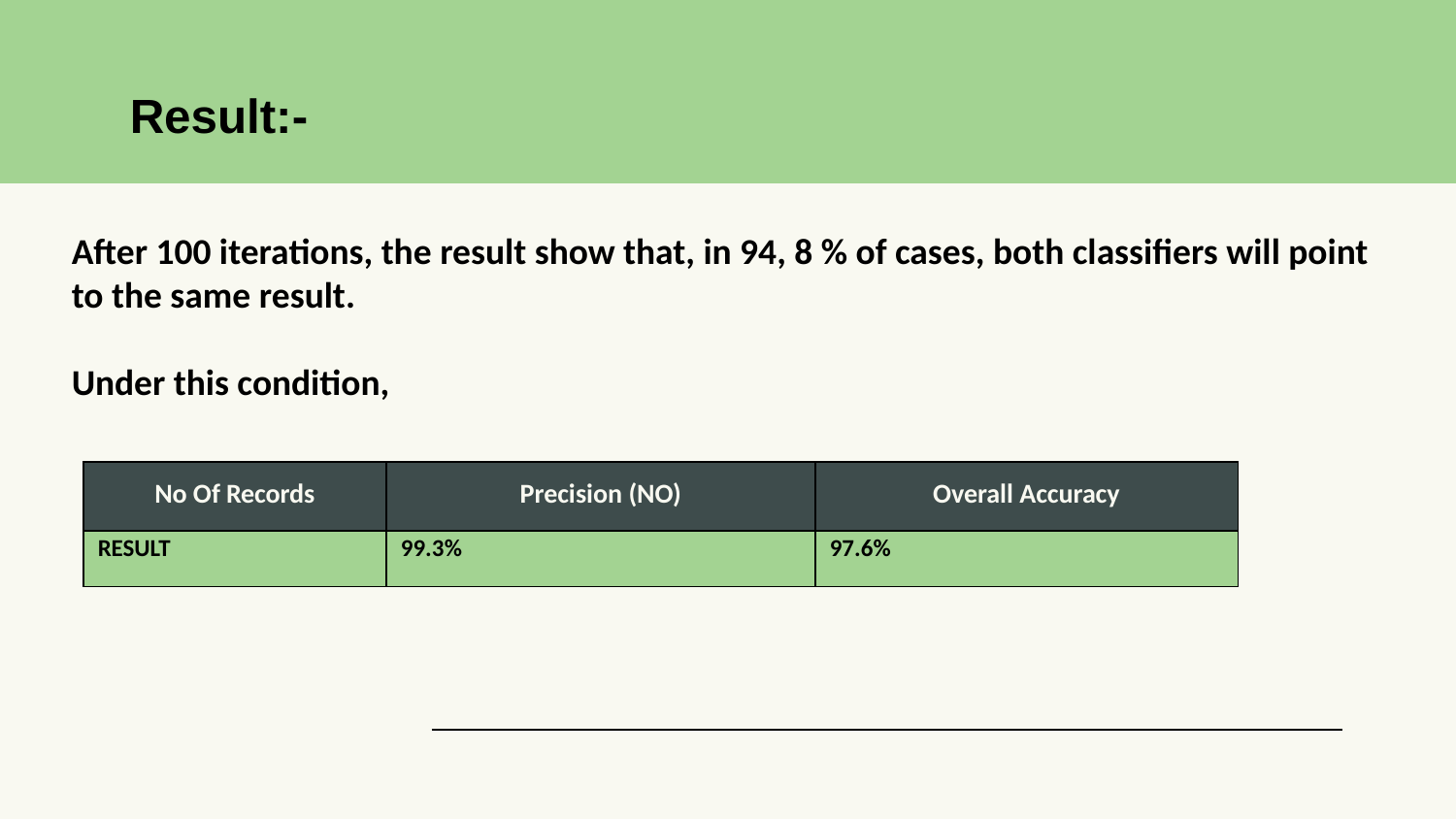

# Result:-
After 100 iterations, the result show that, in 94, 8 % of cases, both classifiers will point
to the same result.

Under this condition,
| No Of Records | Precision (NO) | Overall Accuracy |
| --- | --- | --- |
| RESULT | 99.3% | 97.6% |